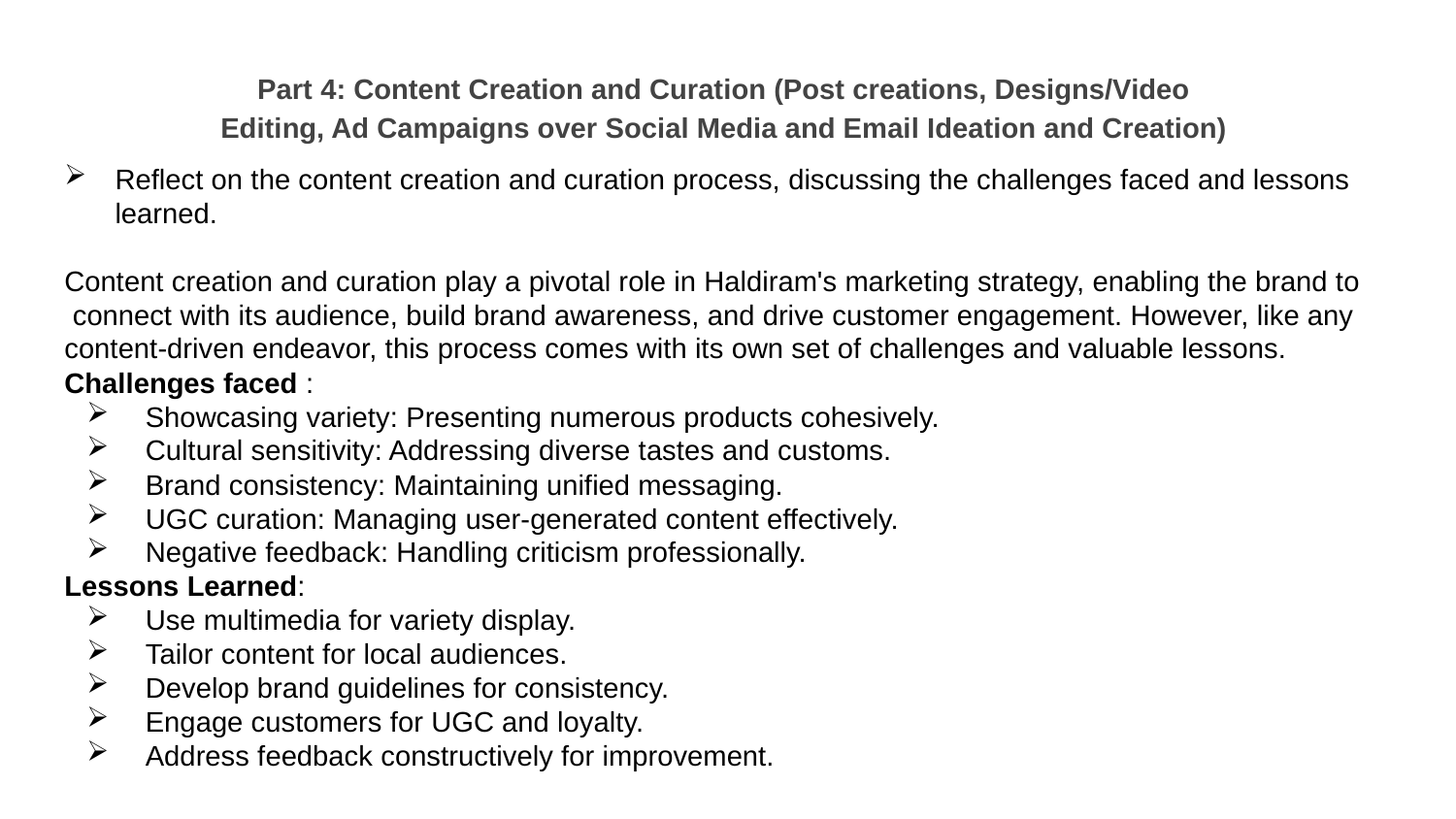

Part 4: Content Creation and Curation (Post creations, Designs/Video
Editing, Ad Campaigns over Social Media and Email Ideation and Creation)
Reflect on the content creation and curation process, discussing the challenges faced and lessons learned.

Content creation and curation play a pivotal role in Haldiram's marketing strategy, enabling the brand to
 connect with its audience, build brand awareness, and drive customer engagement. However, like any
content-driven endeavor, this process comes with its own set of challenges and valuable lessons.
Challenges faced :
 Showcasing variety: Presenting numerous products cohesively.
 Cultural sensitivity: Addressing diverse tastes and customs.
 Brand consistency: Maintaining unified messaging.
 UGC curation: Managing user-generated content effectively.
 Negative feedback: Handling criticism professionally.
Lessons Learned:
 Use multimedia for variety display.
 Tailor content for local audiences.
 Develop brand guidelines for consistency.
 Engage customers for UGC and loyalty.
 Address feedback constructively for improvement.